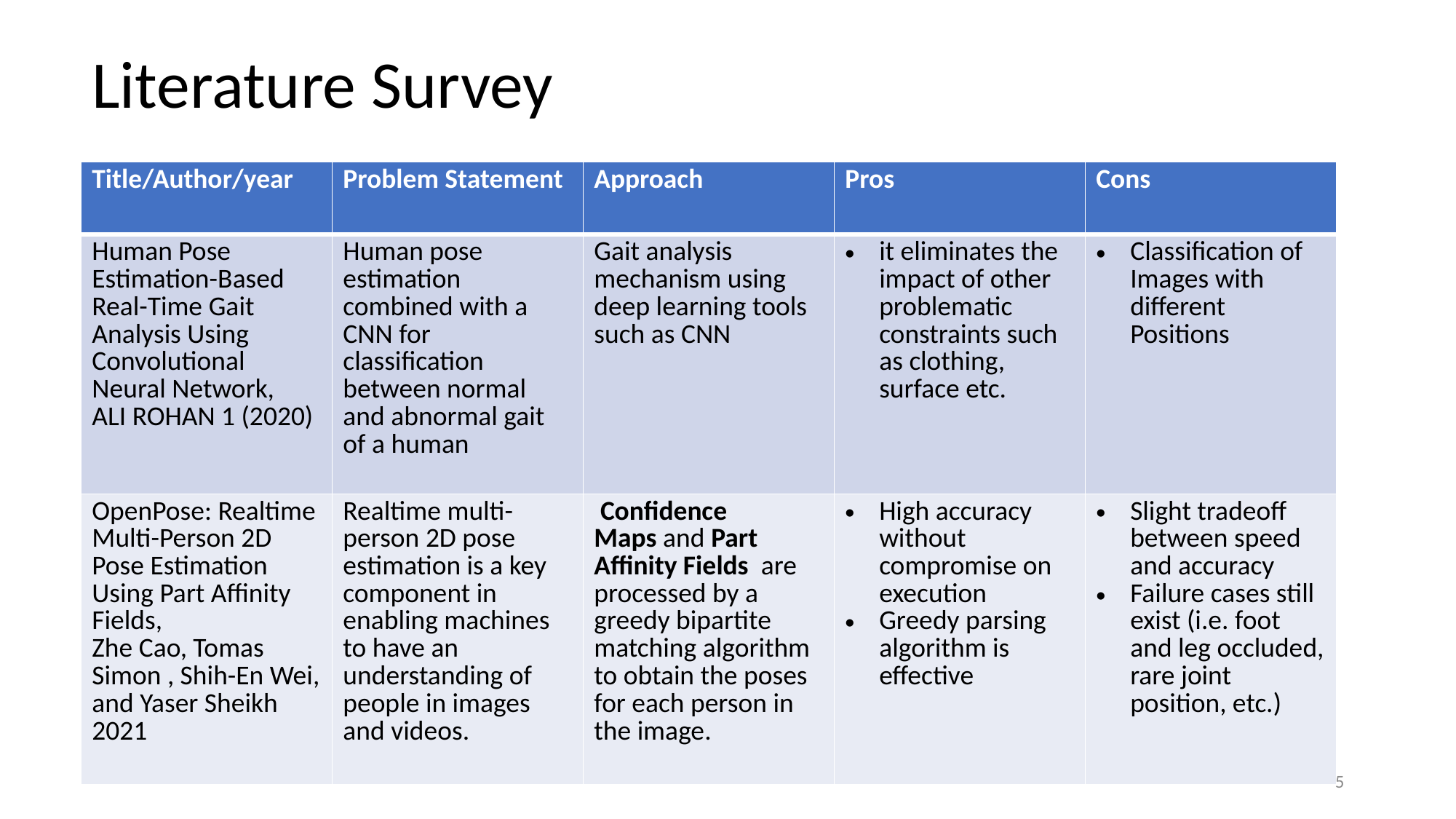

# Literature Survey
| Title/Author/year | Problem Statement | Approach | Pros | Cons |
| --- | --- | --- | --- | --- |
| Human Pose Estimation-Based Real-Time Gait Analysis Using Convolutional Neural Network, ALI ROHAN 1 (2020) | Human pose estimation combined with a CNN for classification between normal and abnormal gait of a human | Gait analysis mechanism using deep learning tools such as CNN | it eliminates the impact of other problematic constraints such as clothing, surface etc. | Classification of Images with different Positions |
| OpenPose: Realtime Multi-Person 2D Pose Estimation Using Part Affinity Fields, Zhe Cao, Tomas Simon , Shih-En Wei, and Yaser Sheikh 2021 | Realtime multi-person 2D pose estimation is a key component in enabling machines to have an understanding of people in images and videos. | Confidence Maps and Part Affinity Fields  are processed by a greedy bipartite matching algorithm to obtain the poses for each person in the image. | High accuracy without compromise on execution Greedy parsing algorithm is effective | Slight tradeoff between speed and accuracy Failure cases still exist (i.e. foot and leg occluded, rare joint position, etc.) |
5